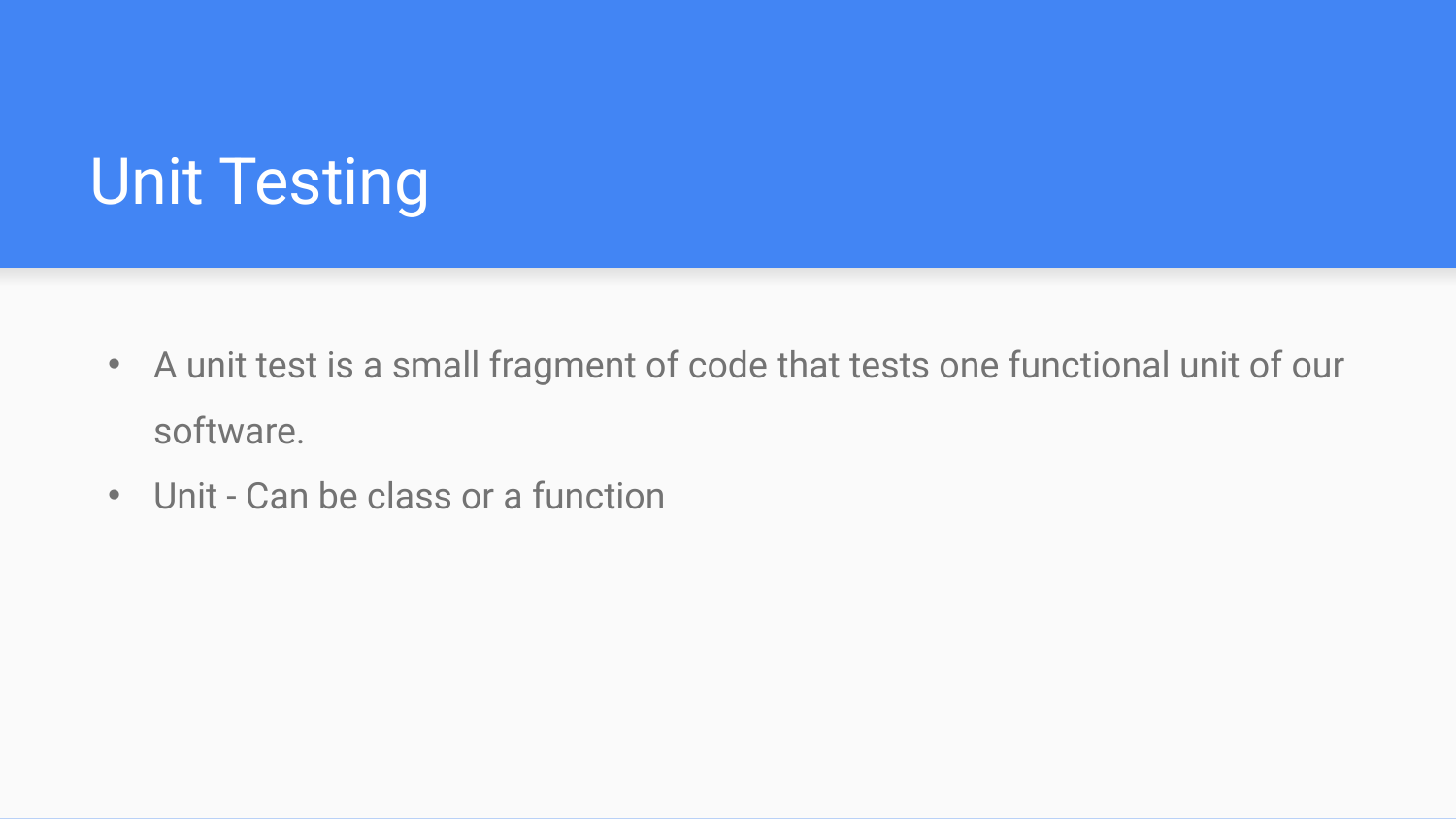

# Unit Testing
A unit test is a small fragment of code that tests one functional unit of our software.
Unit - Can be class or a function